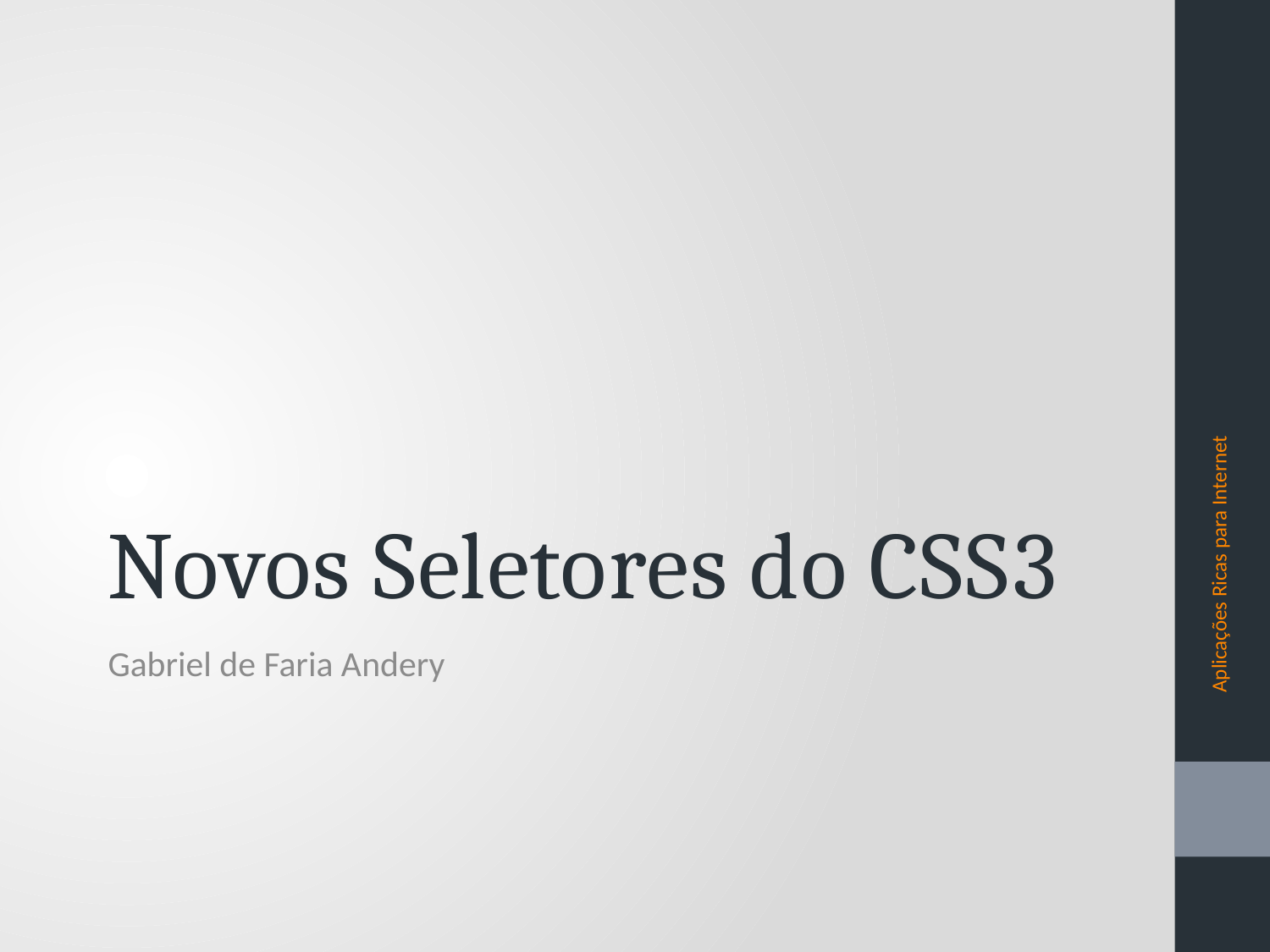

# Novos Seletores do CSS3
Aplicações Ricas para Internet
Gabriel de Faria Andery